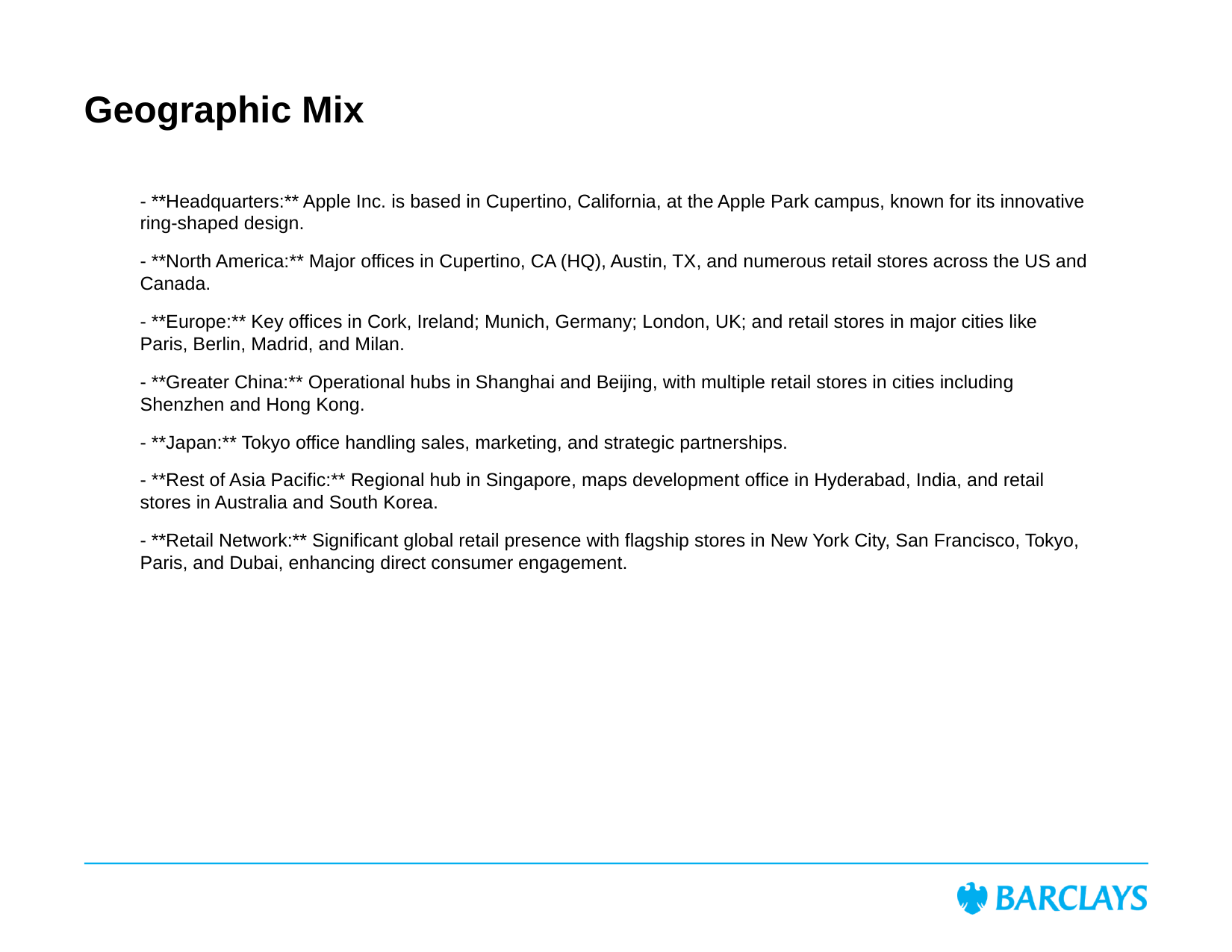

# Geographic Mix
- **Headquarters:** Apple Inc. is based in Cupertino, California, at the Apple Park campus, known for its innovative ring-shaped design.
- **North America:** Major offices in Cupertino, CA (HQ), Austin, TX, and numerous retail stores across the US and Canada.
- **Europe:** Key offices in Cork, Ireland; Munich, Germany; London, UK; and retail stores in major cities like Paris, Berlin, Madrid, and Milan.
- **Greater China:** Operational hubs in Shanghai and Beijing, with multiple retail stores in cities including Shenzhen and Hong Kong.
- **Japan:** Tokyo office handling sales, marketing, and strategic partnerships.
- **Rest of Asia Pacific:** Regional hub in Singapore, maps development office in Hyderabad, India, and retail stores in Australia and South Korea.
- **Retail Network:** Significant global retail presence with flagship stores in New York City, San Francisco, Tokyo, Paris, and Dubai, enhancing direct consumer engagement.